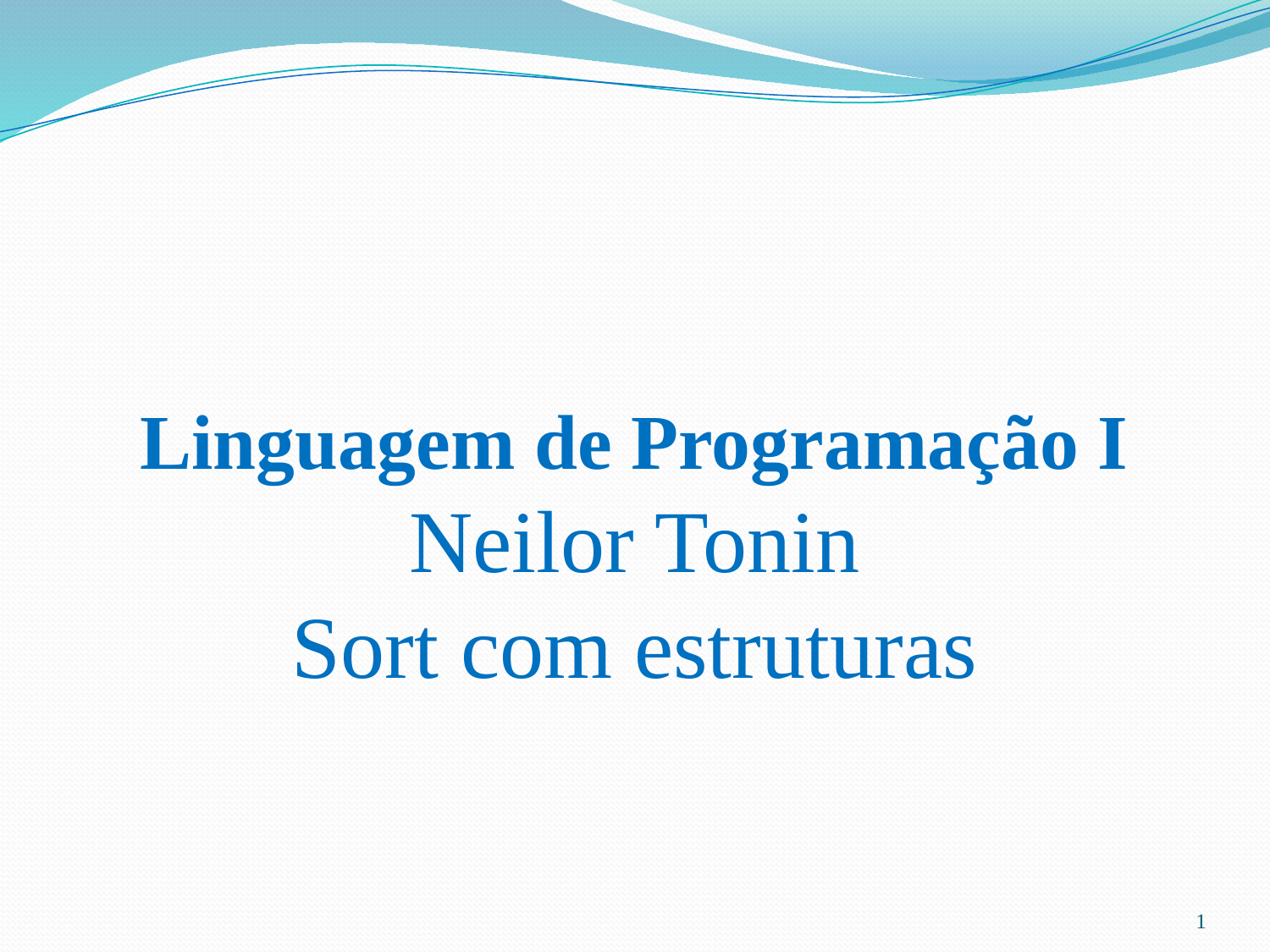

# Linguagem de Programação I Neilor Tonin Sort com estruturas
1